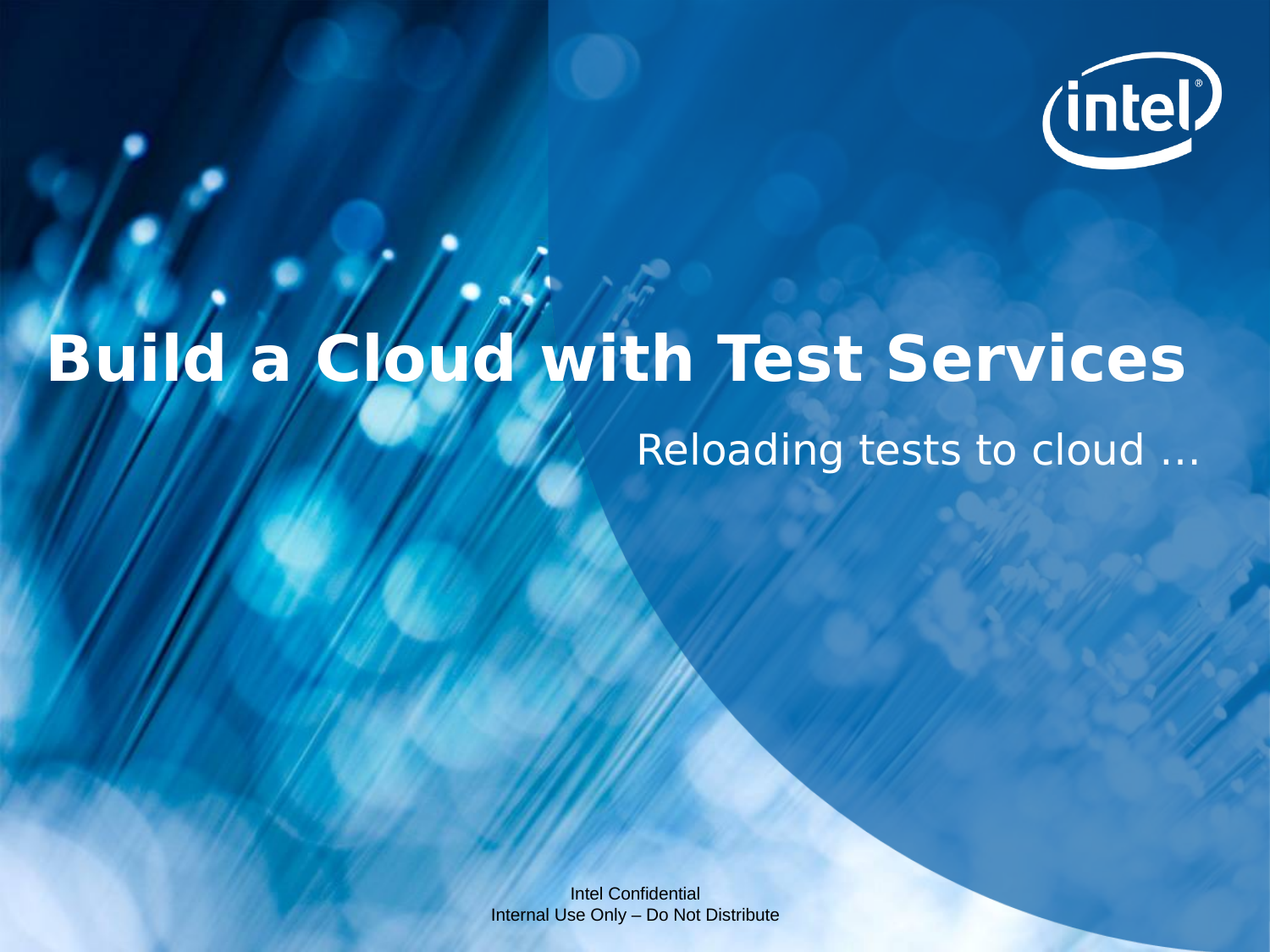

# Build a Cloud with Test Services
Reloading tests to cloud …